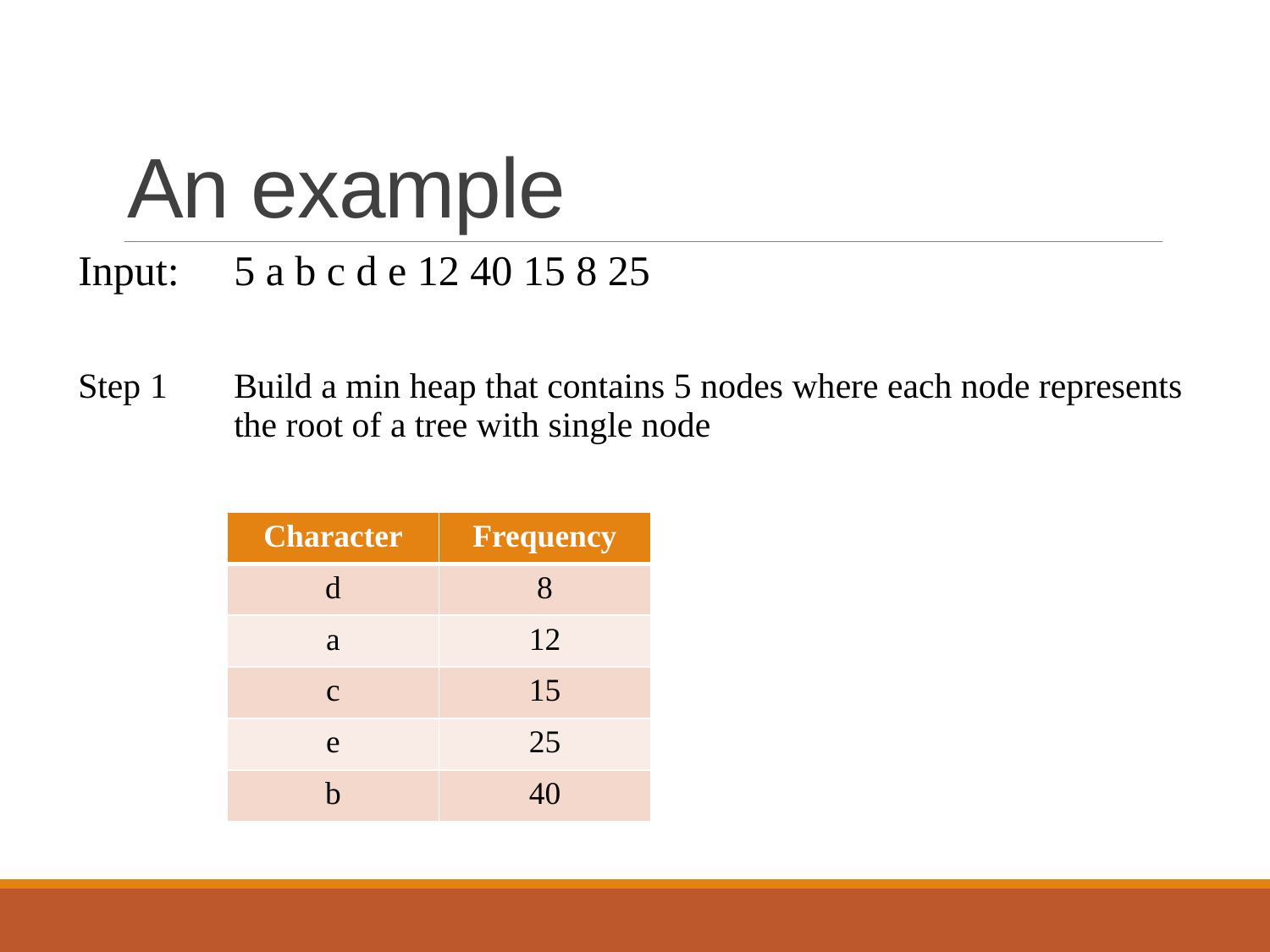

# An example
| Input: | 5 a b c d e 12 40 15 8 25 |
| --- | --- |
|  |  |
| Step 1 | Build a min heap that contains 5 nodes where each node represents the root of a tree with single node |
| Character | Frequency |
| --- | --- |
| d | 8 |
| a | 12 |
| c | 15 |
| e | 25 |
| b | 40 |